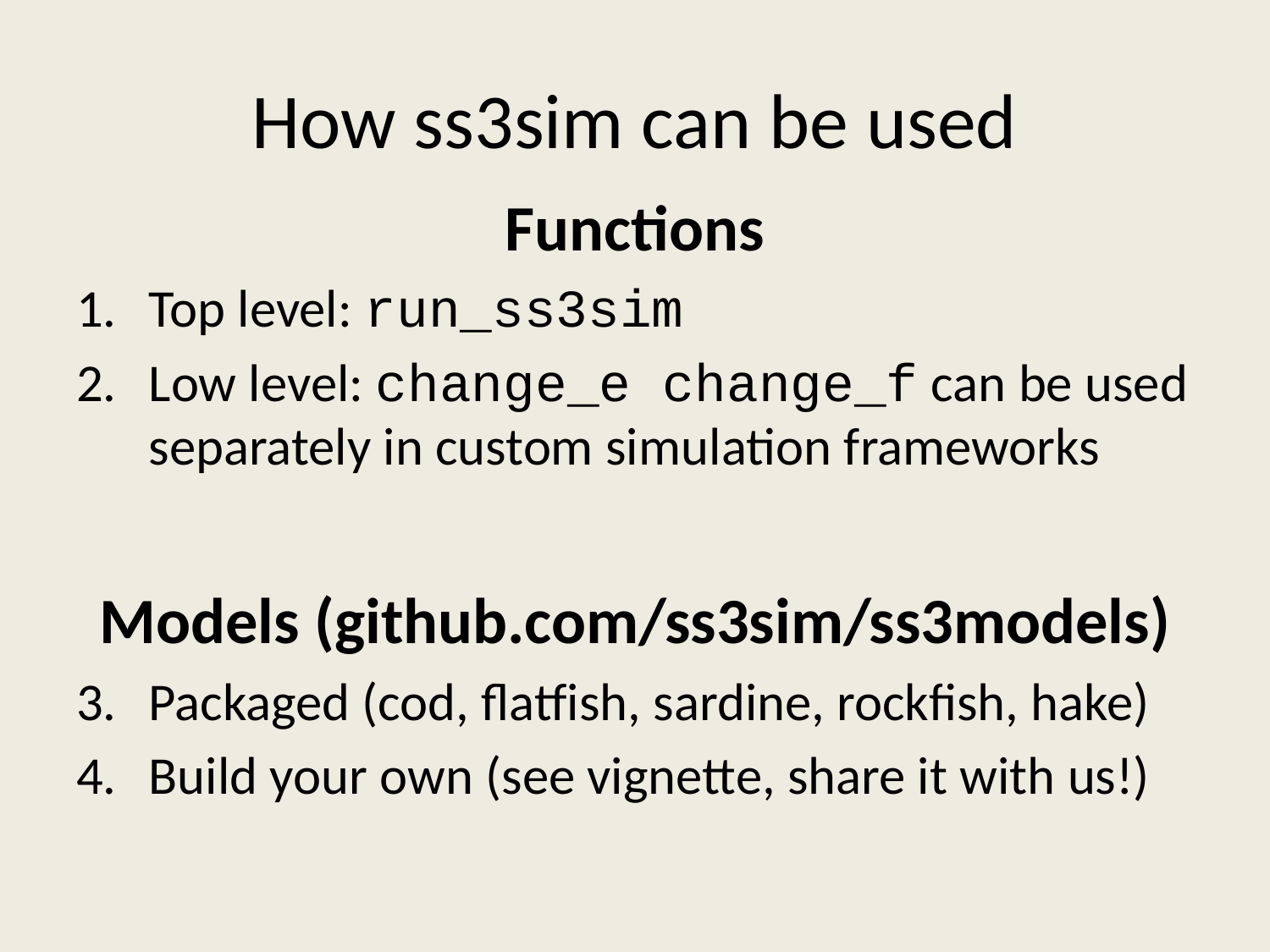

# How ss3sim can be used
Functions
Top level: run_ss3sim
Low level: change_e change_f can be used separately in custom simulation frameworks

Models (github.com/ss3sim/ss3models)
Packaged (cod, flatfish, sardine, rockfish, hake)
Build your own (see vignette, share it with us!)